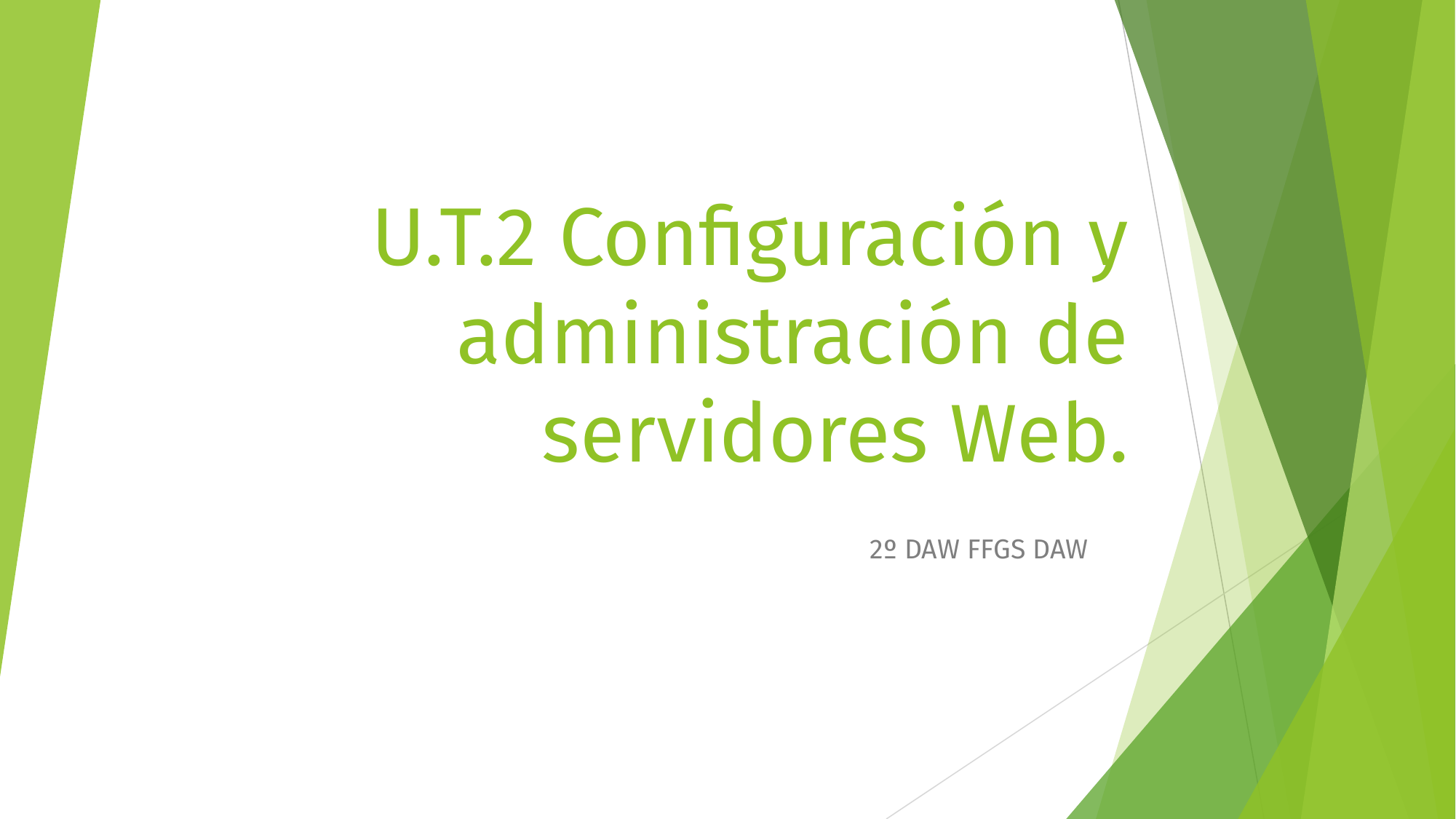

# U.T.2 Configuración y administración de servidores Web.
2º DAW FFGS DAW